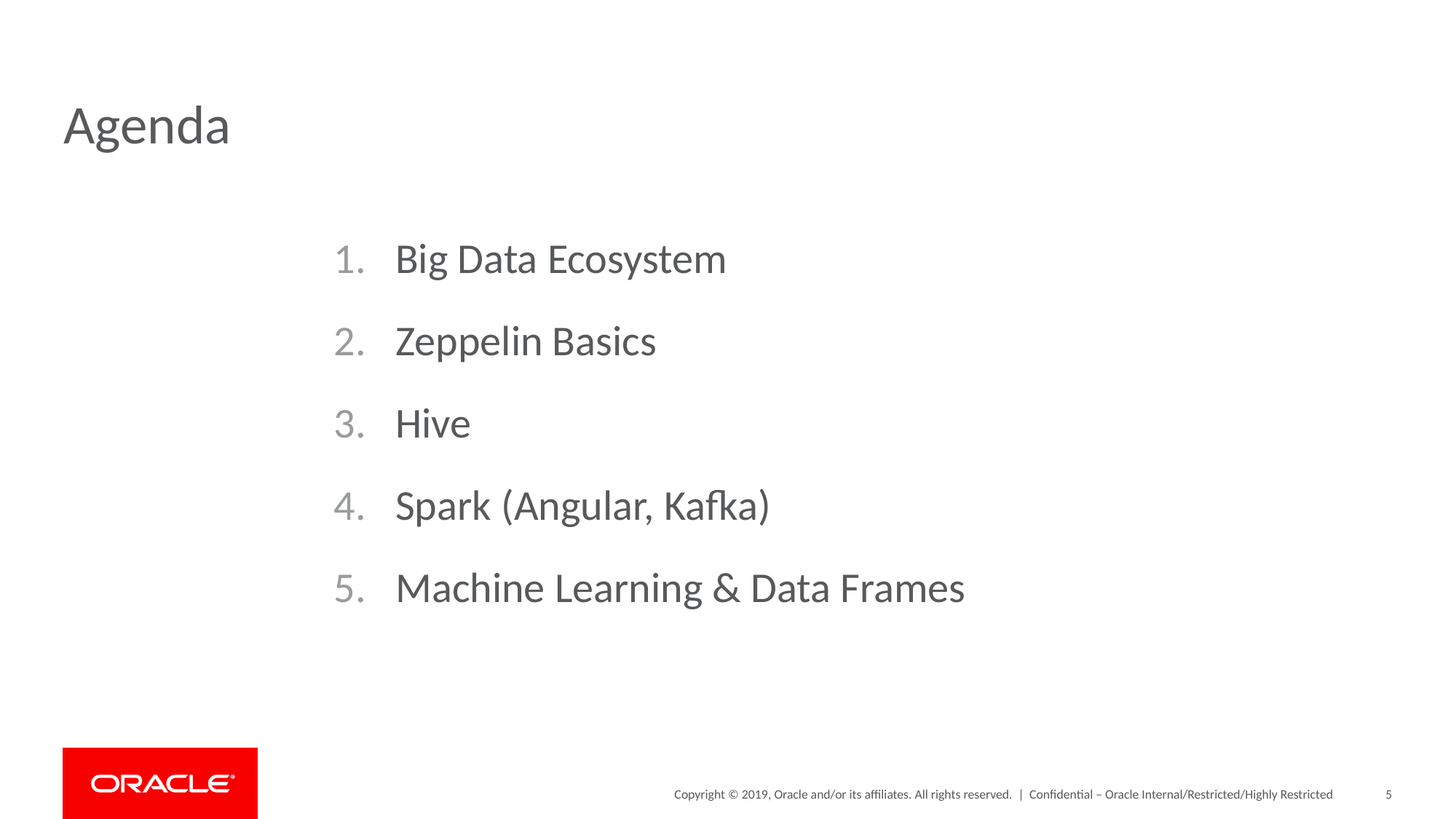

# Agenda
Big Data Ecosystem
Zeppelin Basics
Hive
Spark (Angular, Kafka)
Machine Learning & Data Frames

Confidential – Oracle Internal/Restricted/Highly Restricted
5